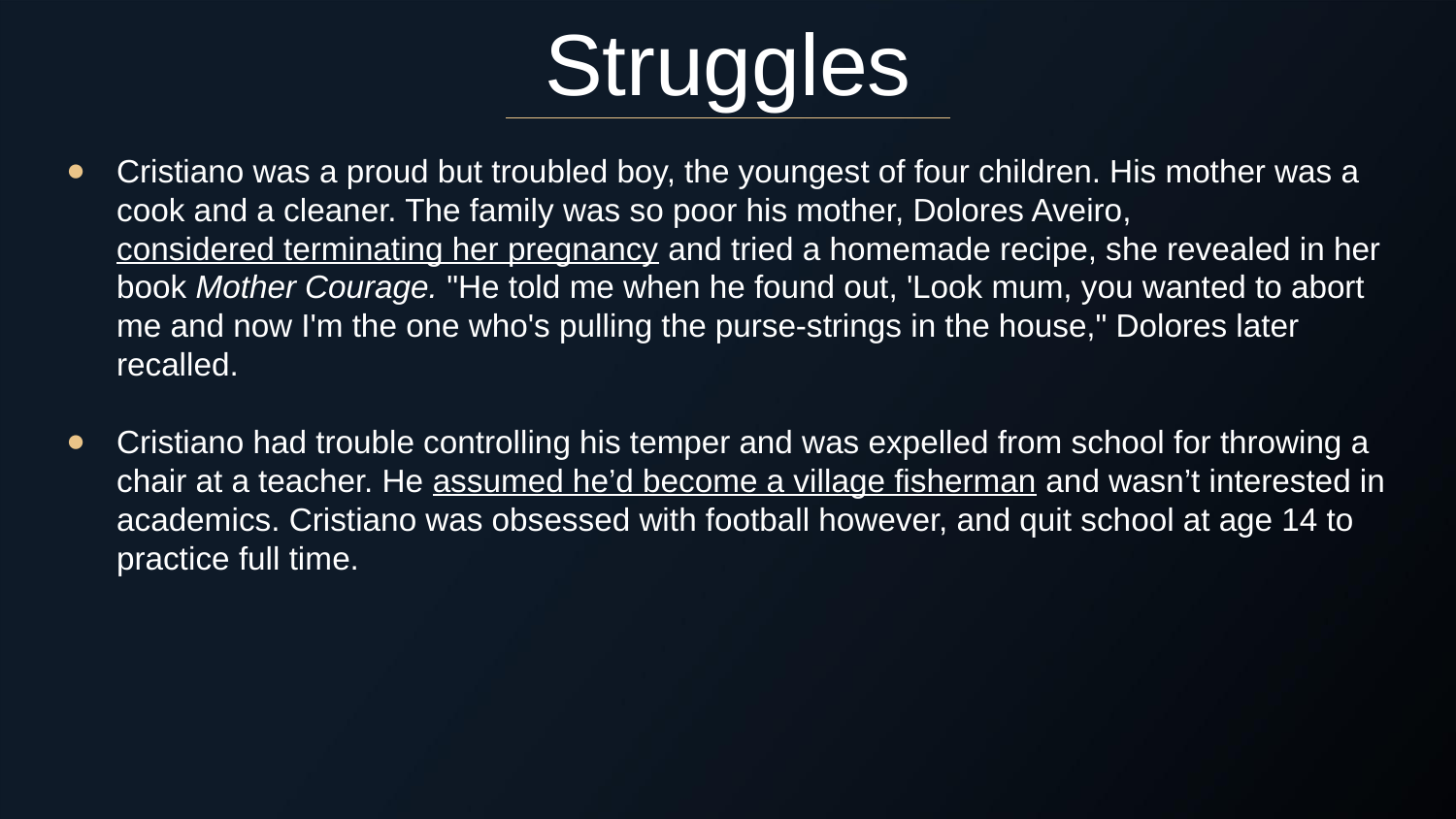

# Struggles
Cristiano was a proud but troubled boy, the youngest of four children. His mother was a cook and a cleaner. The family was so poor his mother, Dolores Aveiro, considered terminating her pregnancy and tried a homemade recipe, she revealed in her book Mother Courage. "He told me when he found out, 'Look mum, you wanted to abort me and now I'm the one who's pulling the purse-strings in the house," Dolores later recalled.

Cristiano had trouble controlling his temper and was expelled from school for throwing a chair at a teacher. He assumed he’d become a village fisherman and wasn’t interested in academics. Cristiano was obsessed with football however, and quit school at age 14 to practice full time.